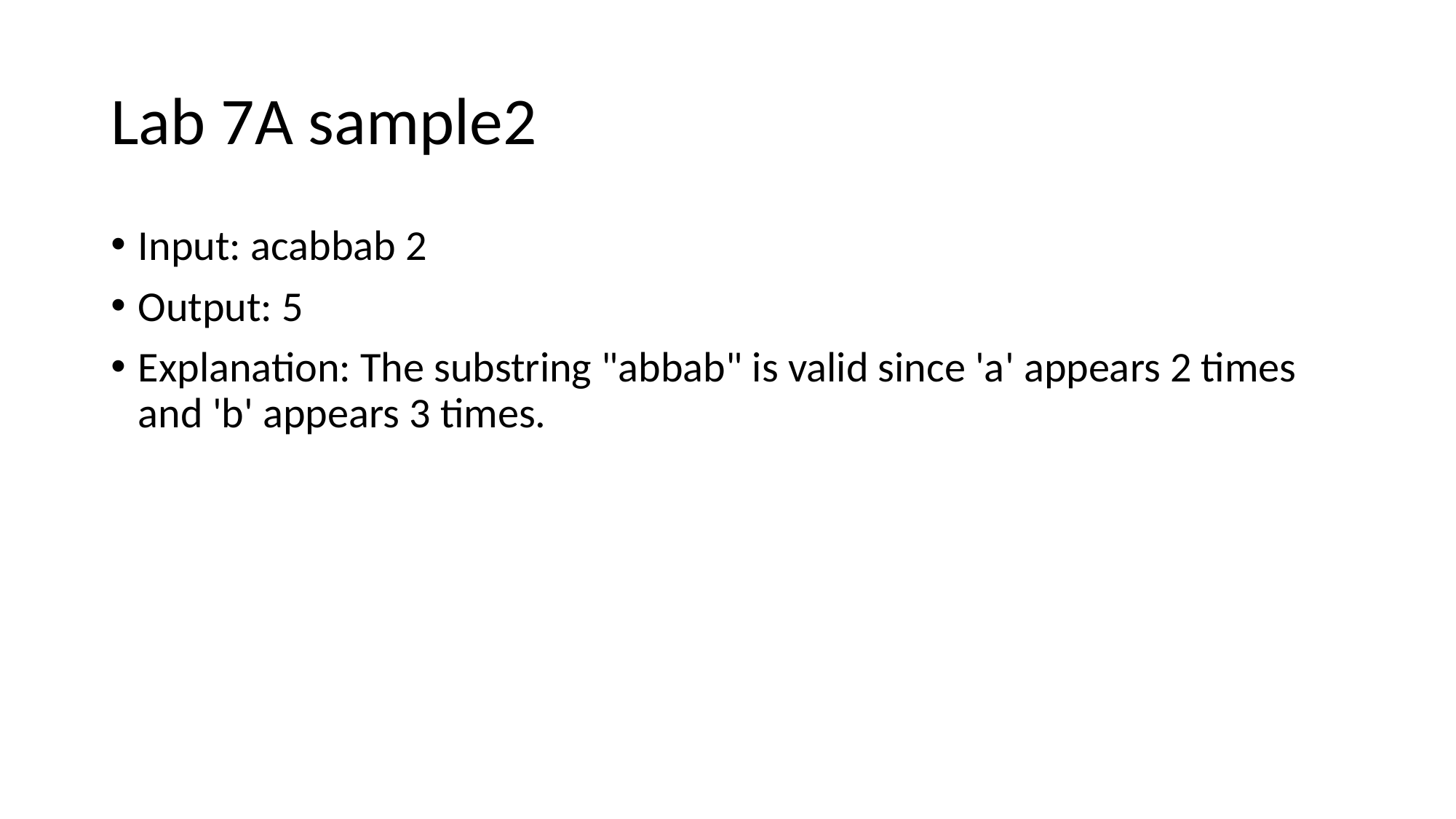

# Lab 7A sample2
Input: acabbab 2
Output: 5
Explanation: The substring "abbab" is valid since 'a' appears 2 times and 'b' appears 3 times.